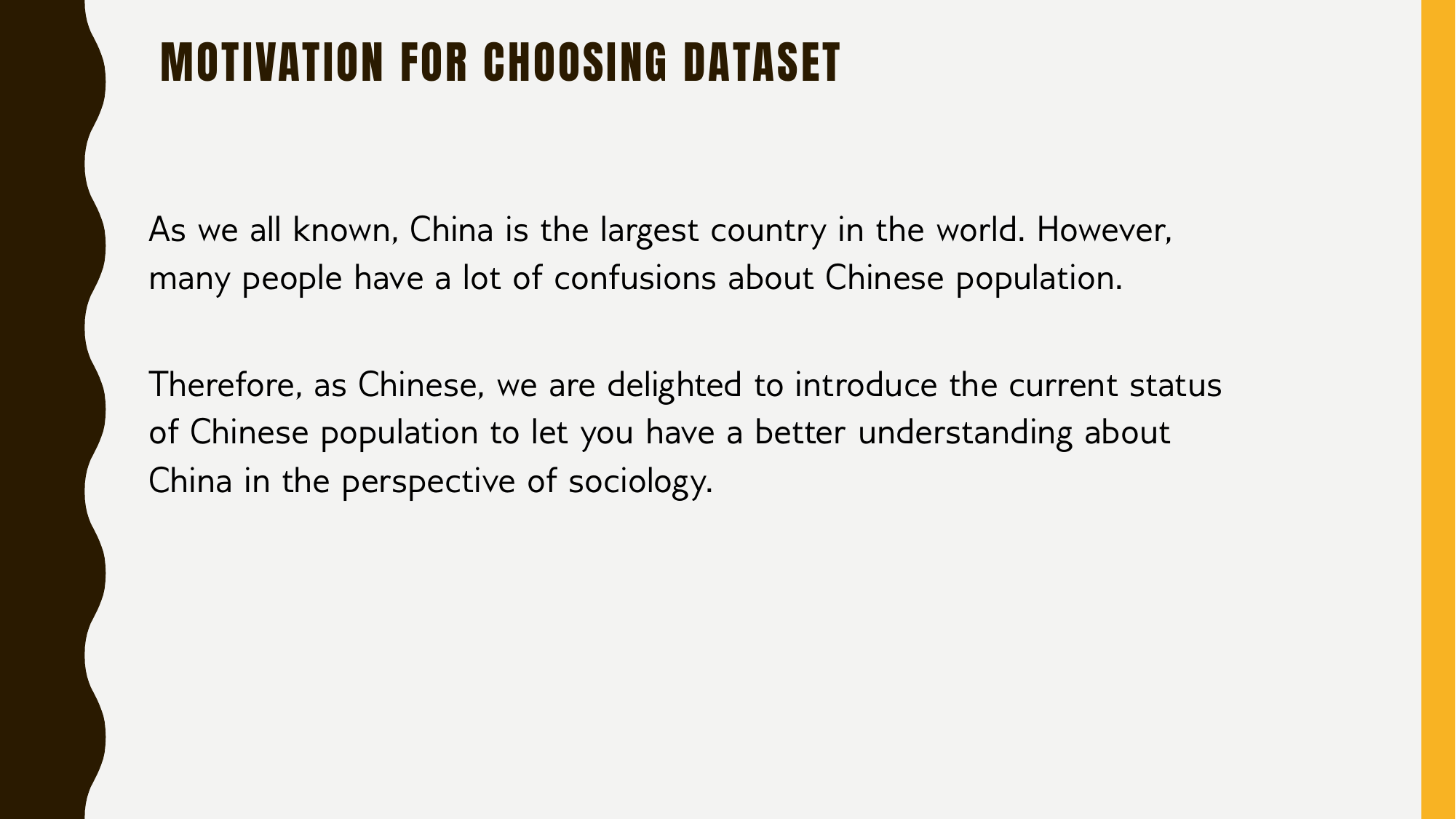

# Motivation for choosing dataset
As we all known, China is the largest country in the world. However, many people have a lot of confusions about Chinese population.
Therefore, as Chinese, we are delighted to introduce the current status of Chinese population to let you have a better understanding about China in the perspective of sociology.